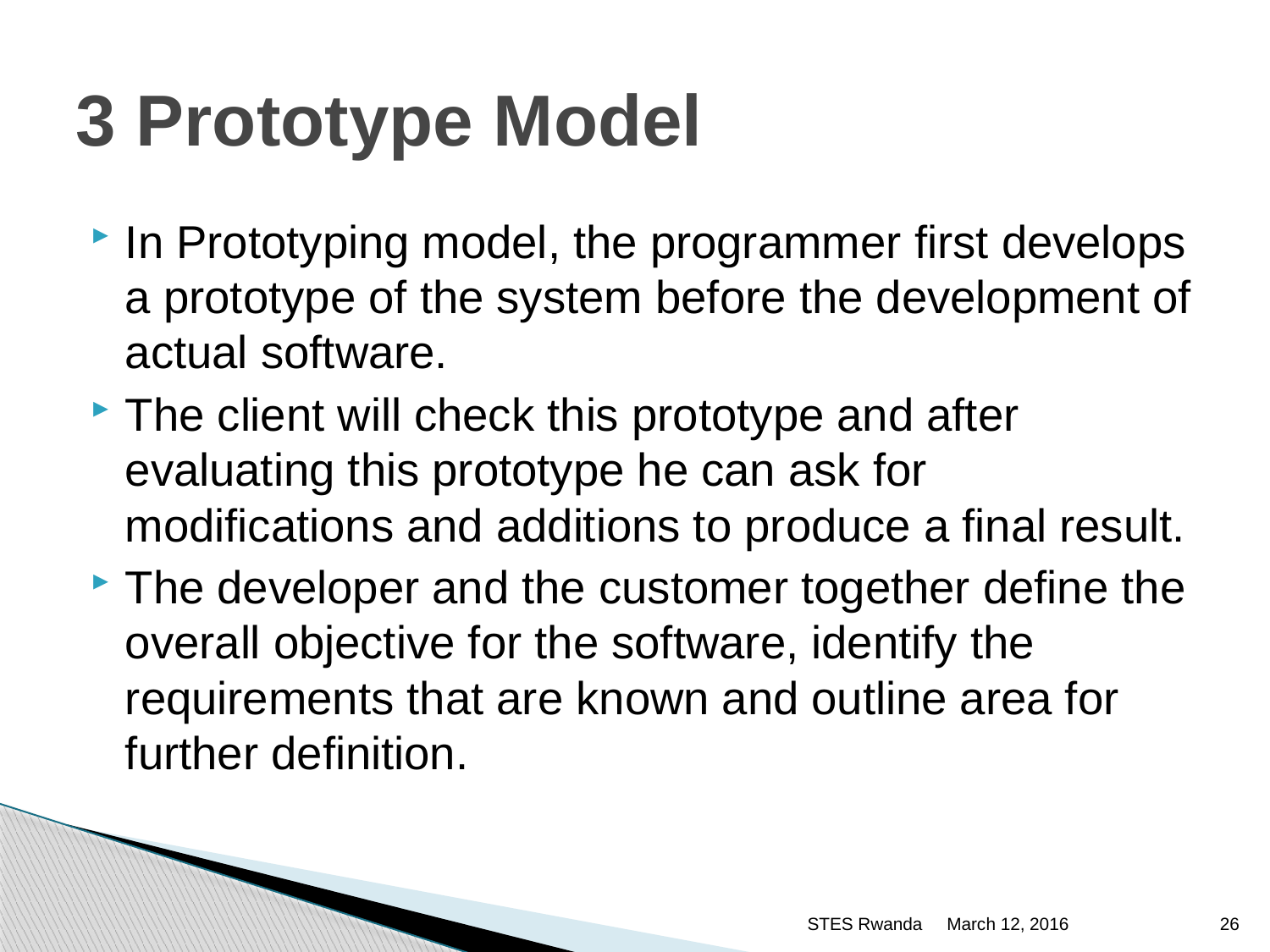

# 3 Prototype Model
In Prototyping model, the programmer first develops a prototype of the system before the development of actual software.
The client will check this prototype and after evaluating this prototype he can ask for modifications and additions to produce a final result.
The developer and the customer together define the overall objective for the software, identify the requirements that are known and outline area for further definition.

STES Rwanda
March 12, 2016
26